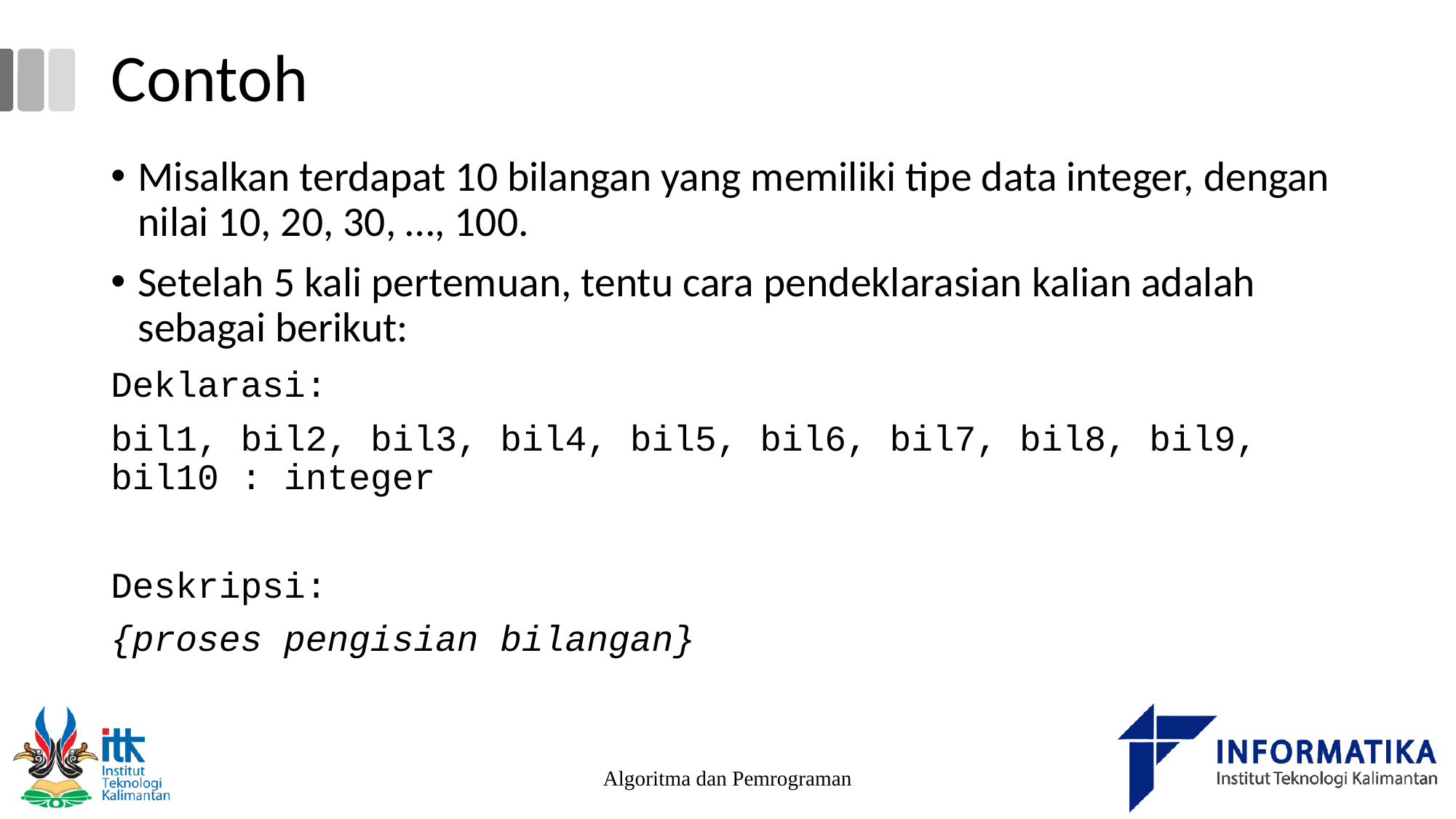

# Contoh
Misalkan terdapat 10 bilangan yang memiliki tipe data integer, dengan nilai 10, 20, 30, …, 100.
Setelah 5 kali pertemuan, tentu cara pendeklarasian kalian adalah sebagai berikut:
Deklarasi:
bil1, bil2, bil3, bil4, bil5, bil6, bil7, bil8, bil9, bil10 : integer

Deskripsi:
{proses pengisian bilangan}
Algoritma dan Pemrograman